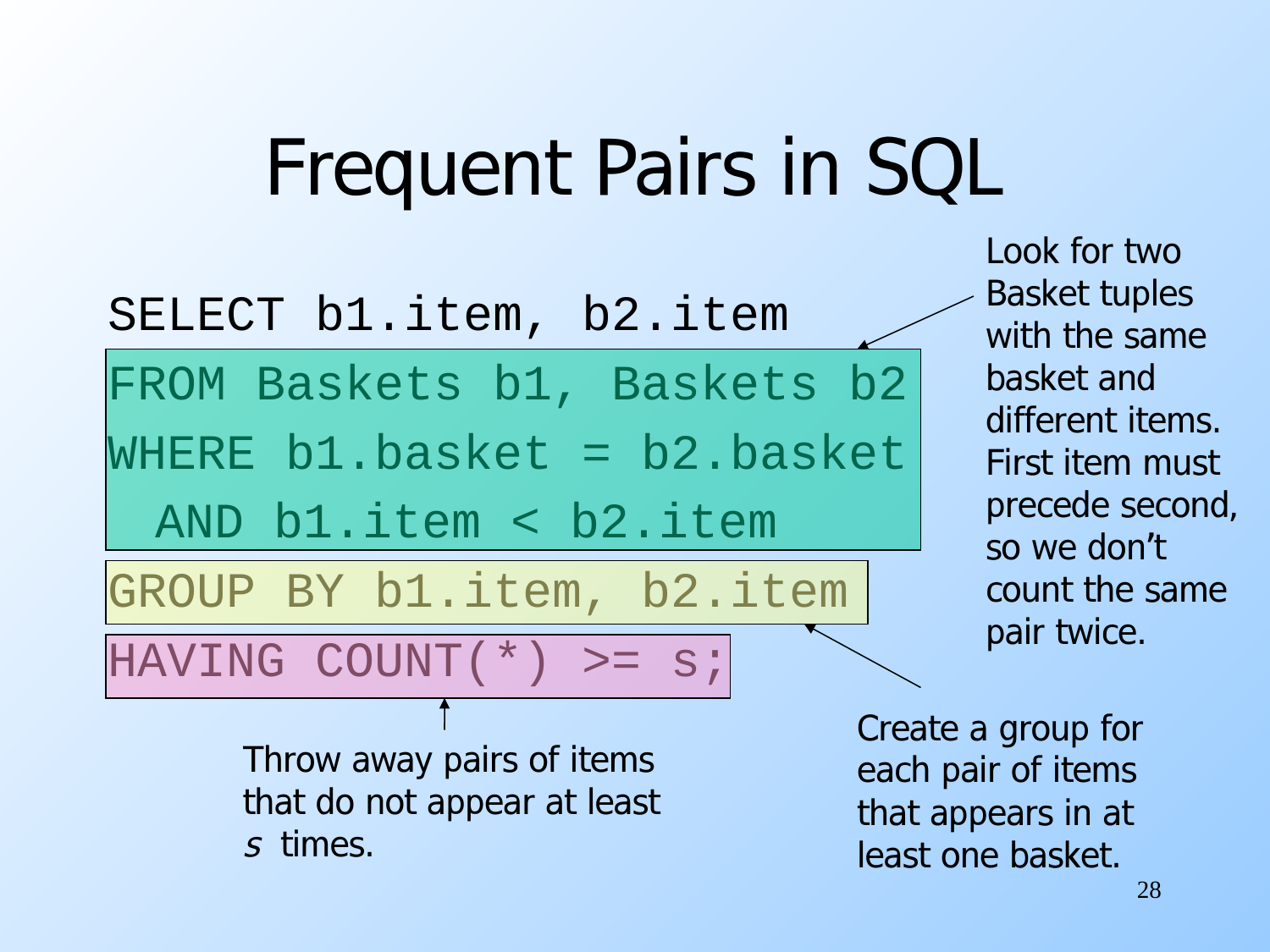

# Frequent Pairs in SQL
Look for two
Basket tuples
with the same
basket and
different items.
First item must
precede second,
so we don’t
count the same
pair twice.

SELECT b1.item, b2.item
FROM Baskets b1, Baskets b2
WHERE b1.basket = b2.basket
	AND b1.item < b2.item
GROUP BY b1.item, b2.item
HAVING COUNT(*) >= s;

Create a group for
each pair of items
that appears in at
least one basket.

Throw away pairs of items
that do not appear at least
s  times.
28